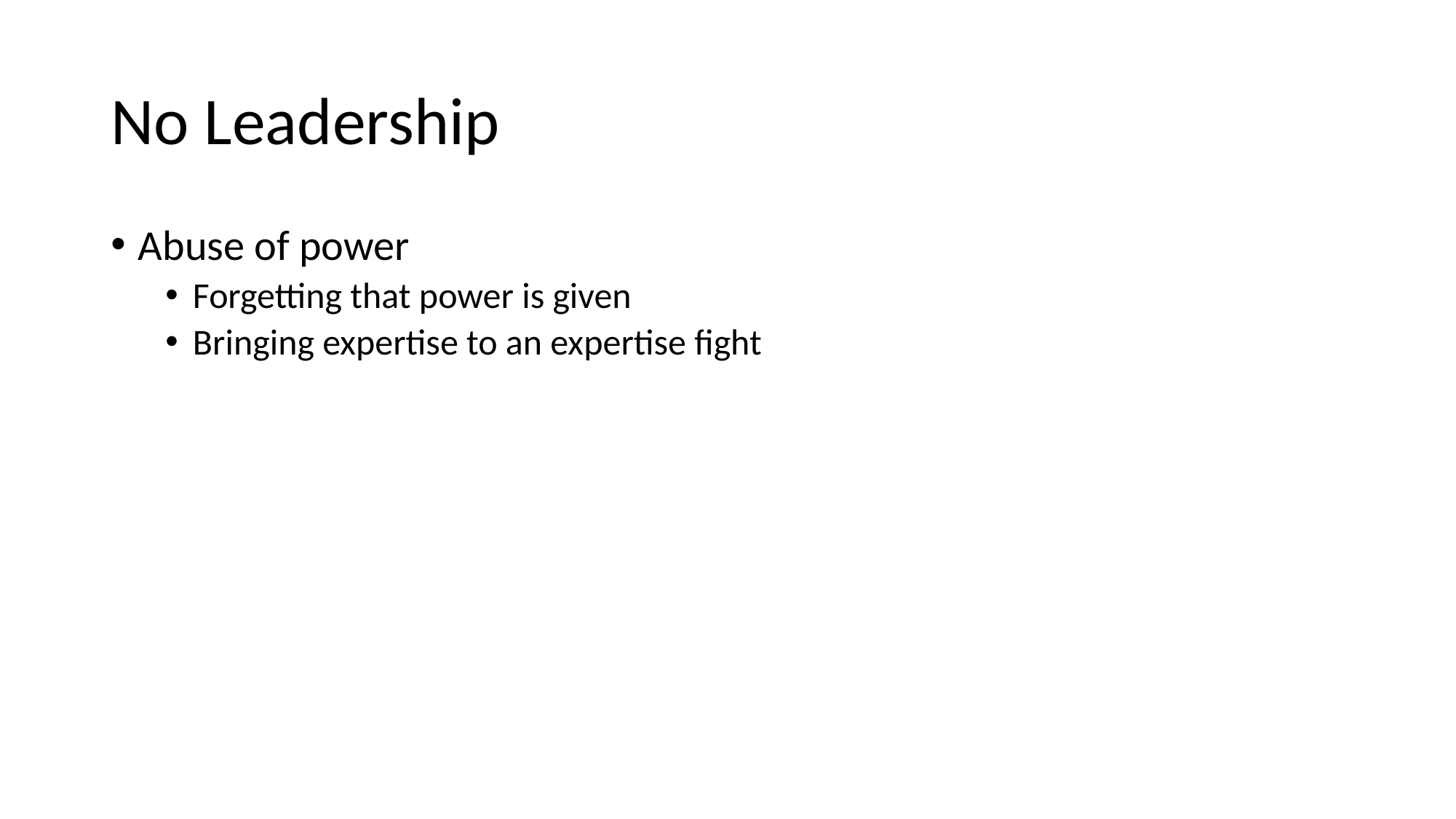

# No Leadership
Abuse of power
Forgetting that power is given
Bringing expertise to an expertise fight